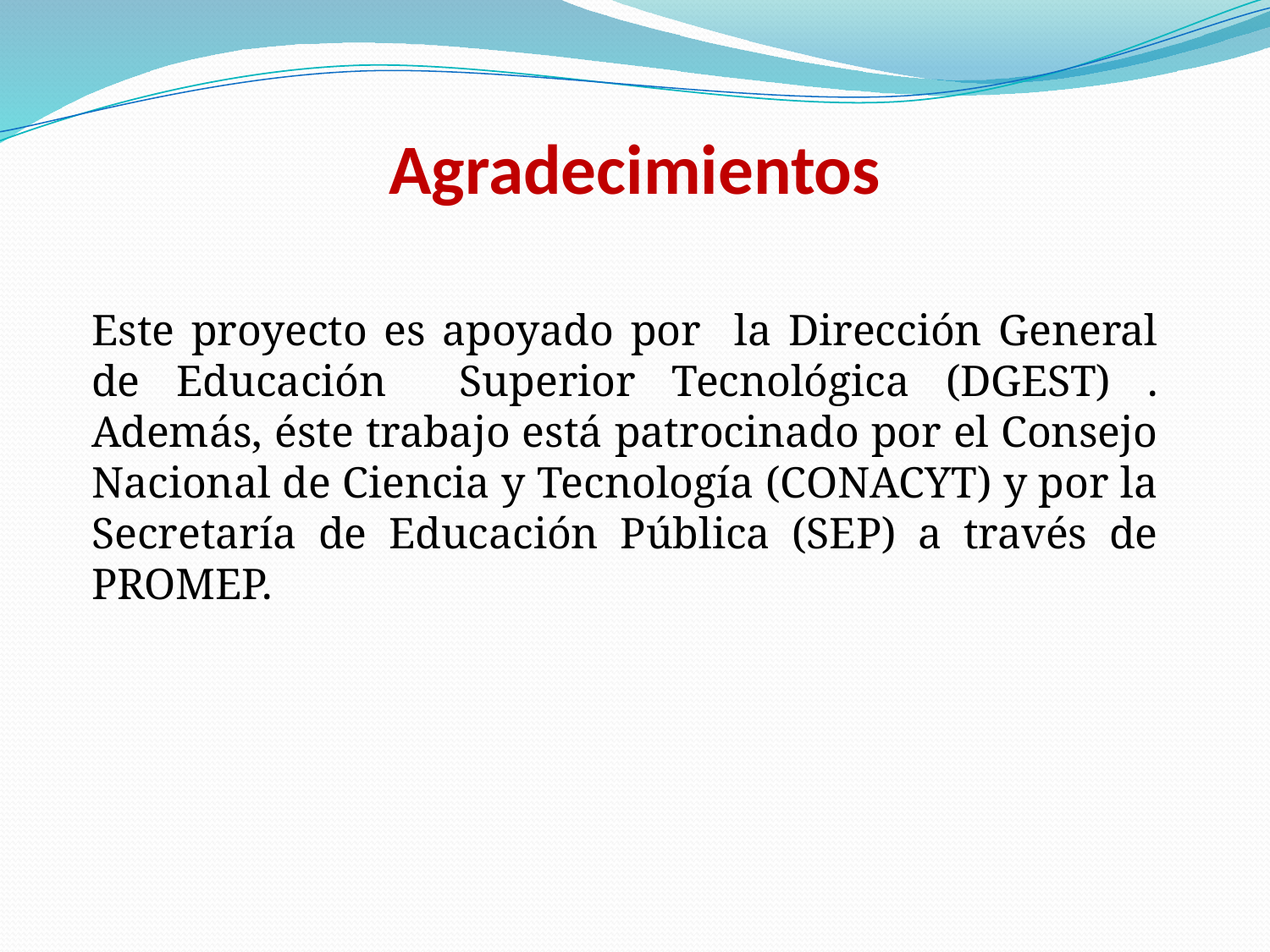

# Agradecimientos
Este proyecto es apoyado por  la Dirección General de Educación  Superior Tecnológica (DGEST) . Además, éste trabajo está patrocinado por el Consejo Nacional de Ciencia y Tecnología (CONACYT) y por la Secretaría de Educación Pública (SEP) a través de PROMEP.